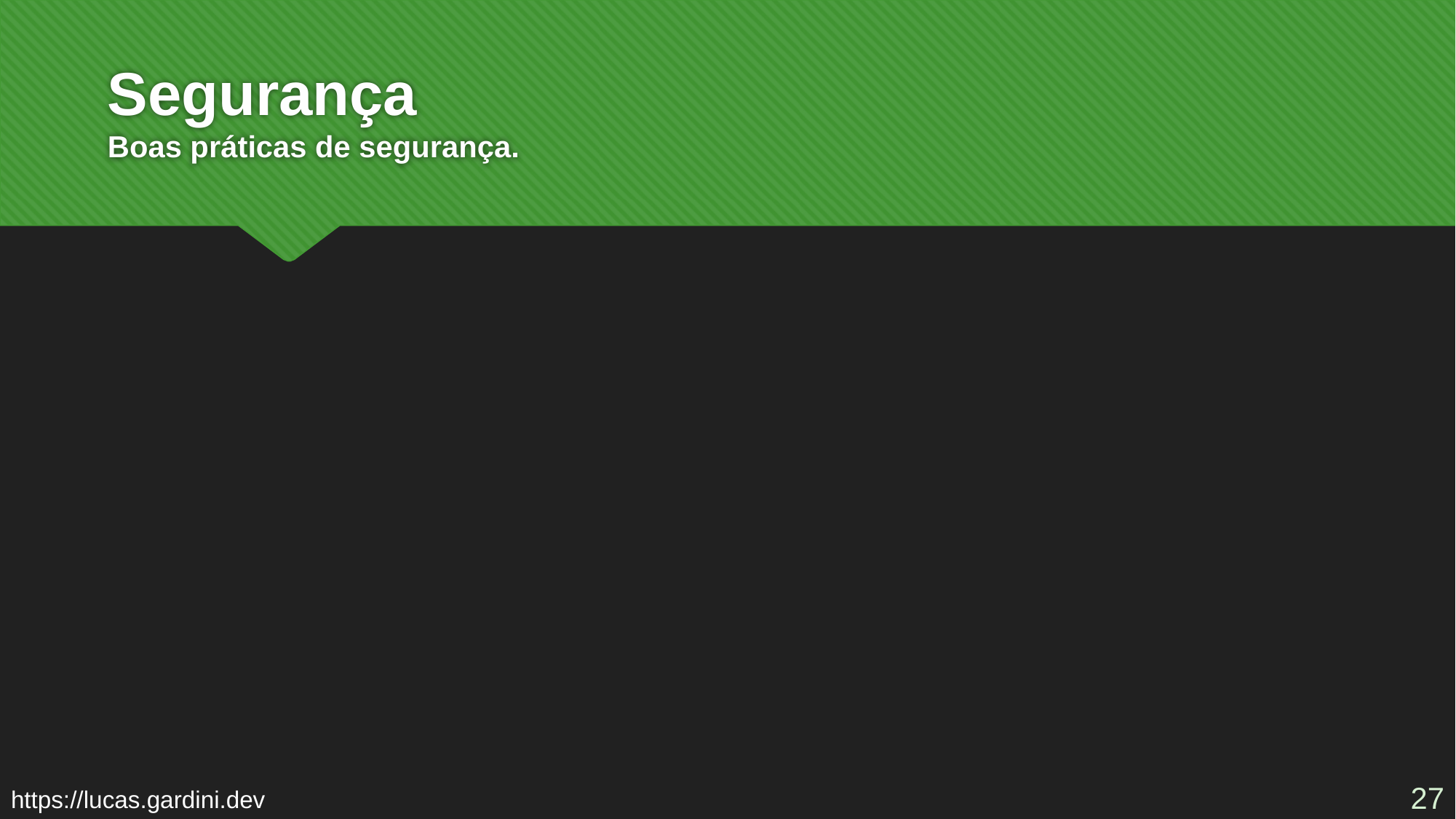

# Segurança Boas práticas de segurança.

27
https://lucas.gardini.dev